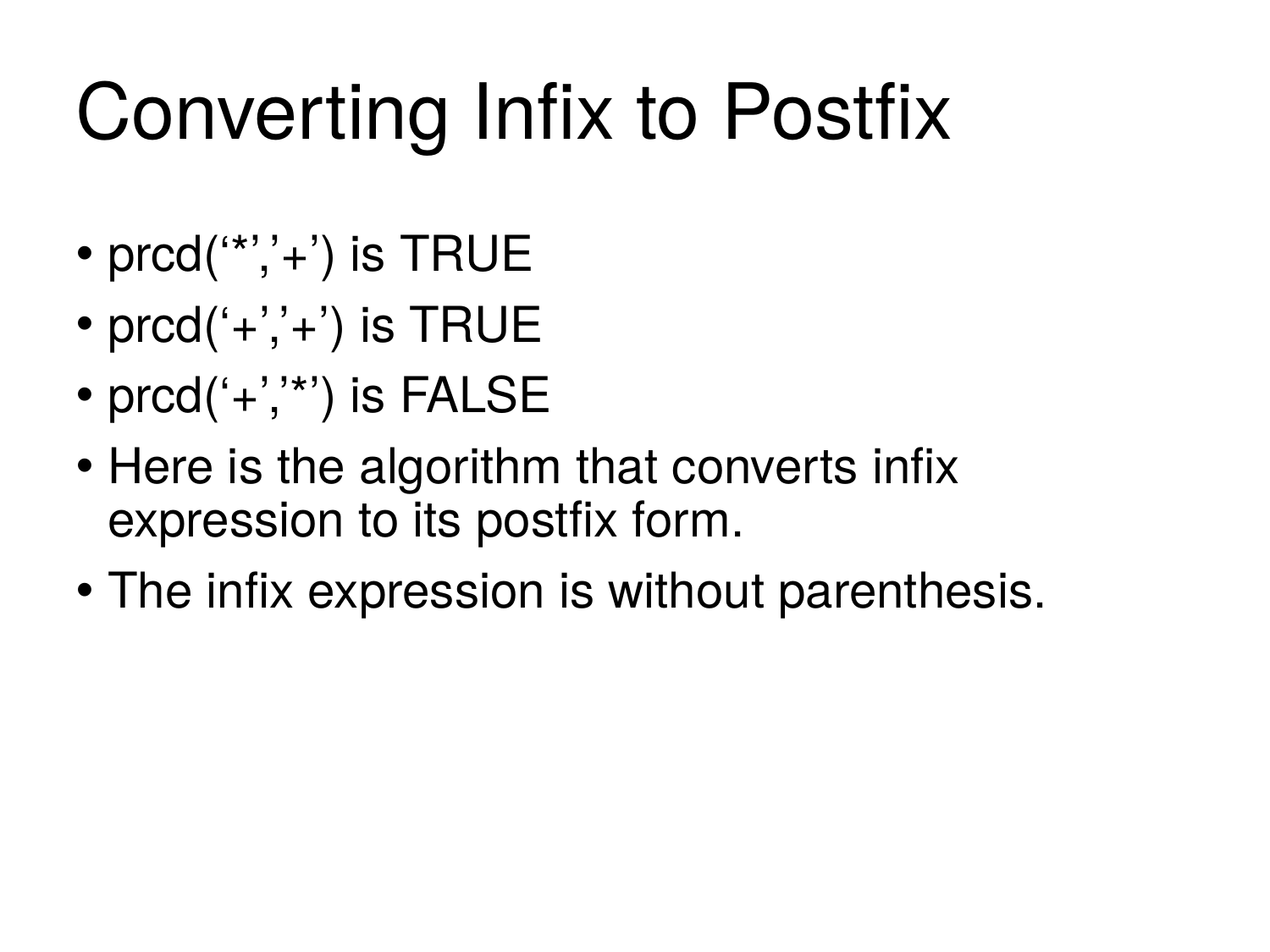

# Converting Infix to Postfix
prcd(‘*’,’+’) is TRUE
prcd(‘+’,’+’) is TRUE
prcd(‘+’,’*’) is FALSE
Here is the algorithm that converts infix expression to its postfix form.
The infix expression is without parenthesis.